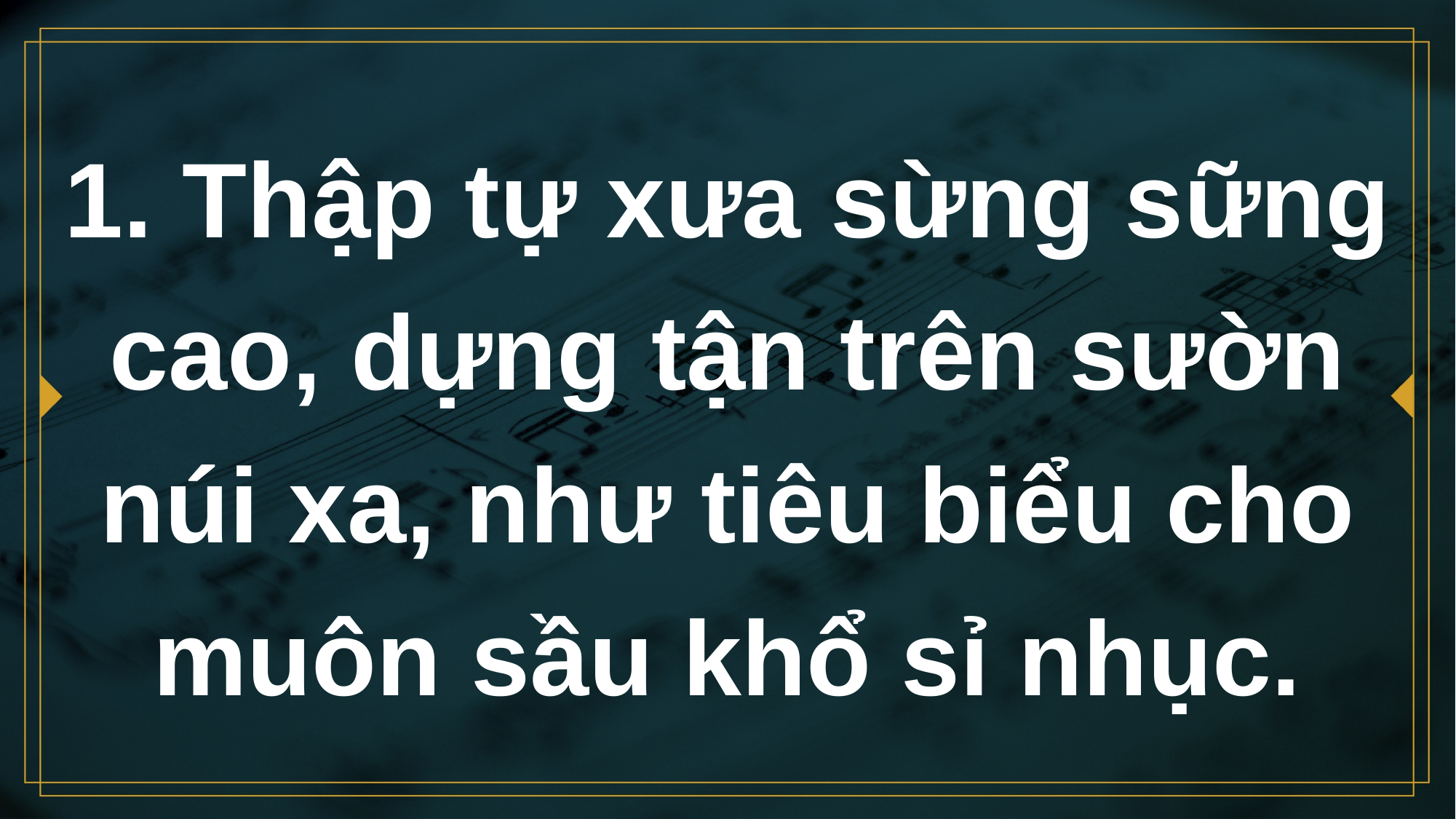

# 1. Thập tự xưa sừng sững cao, dựng tận trên sườn núi xa, như tiêu biểu cho muôn sầu khổ sỉ nhục.